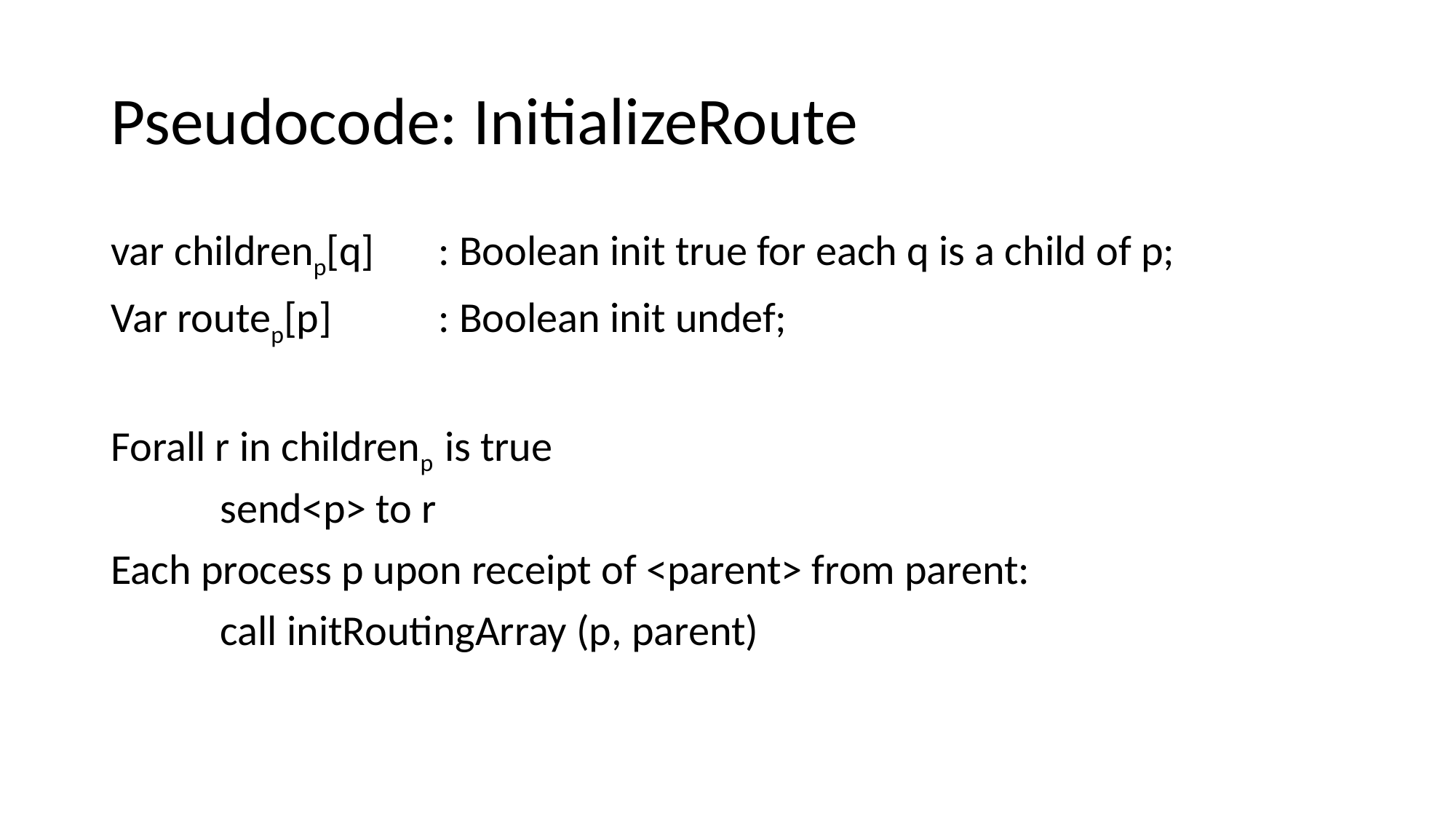

# Pseudocode: InitializeRoute
var childrenp[q]	: Boolean init true for each q is a child of p;
Var routep[p]	: Boolean init undef;

Forall r in childrenp  is true
	send<p> to r
Each process p upon receipt of <parent> from parent:
	call initRoutingArray (p, parent)